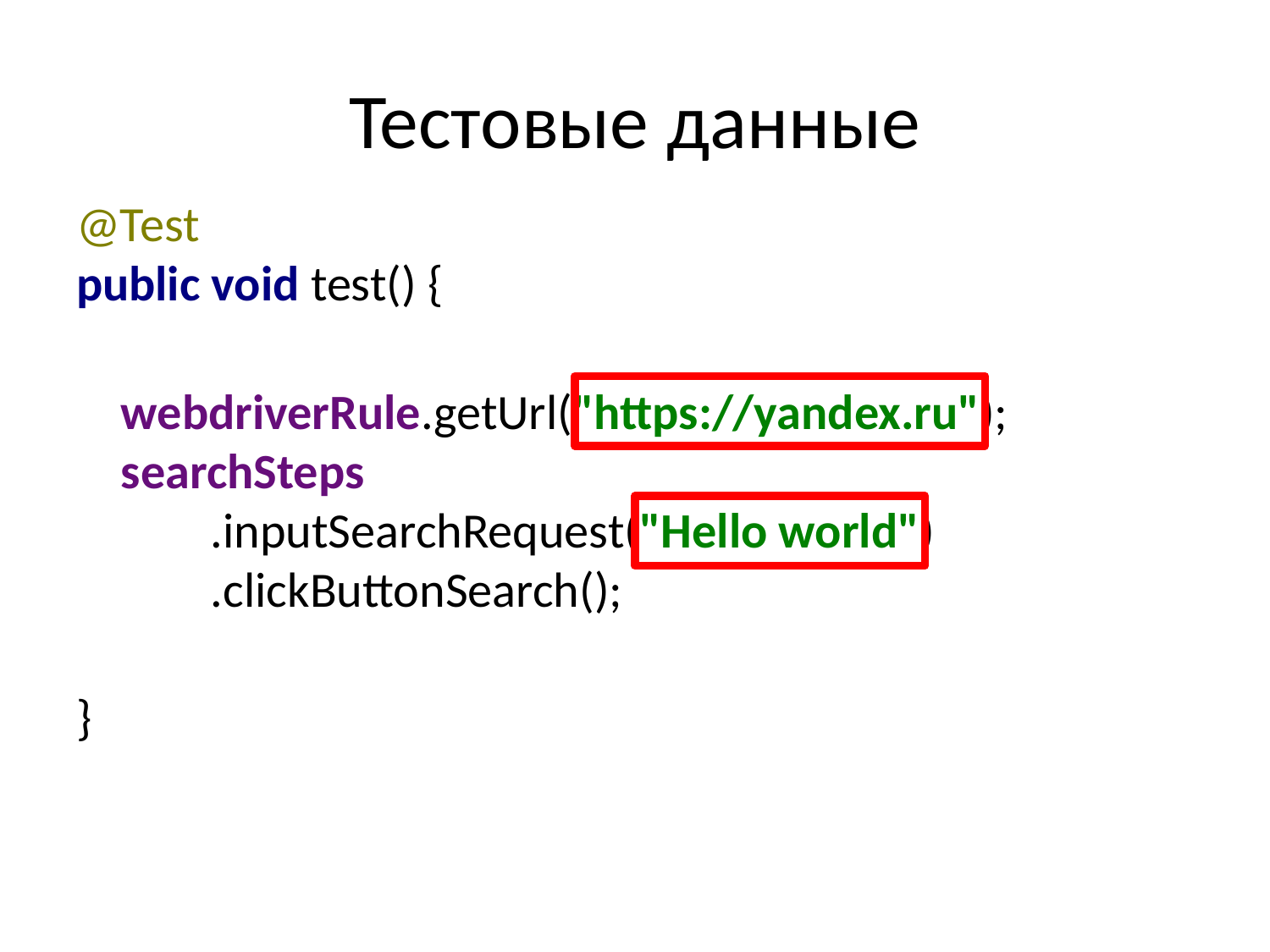

# Тестовые данные
@Test
public void test() {
    webdriverRule.getUrl("https://yandex.ru");
    searchSteps
            .inputSearchRequest("Hello world")
            .clickButtonSearch();
}

36